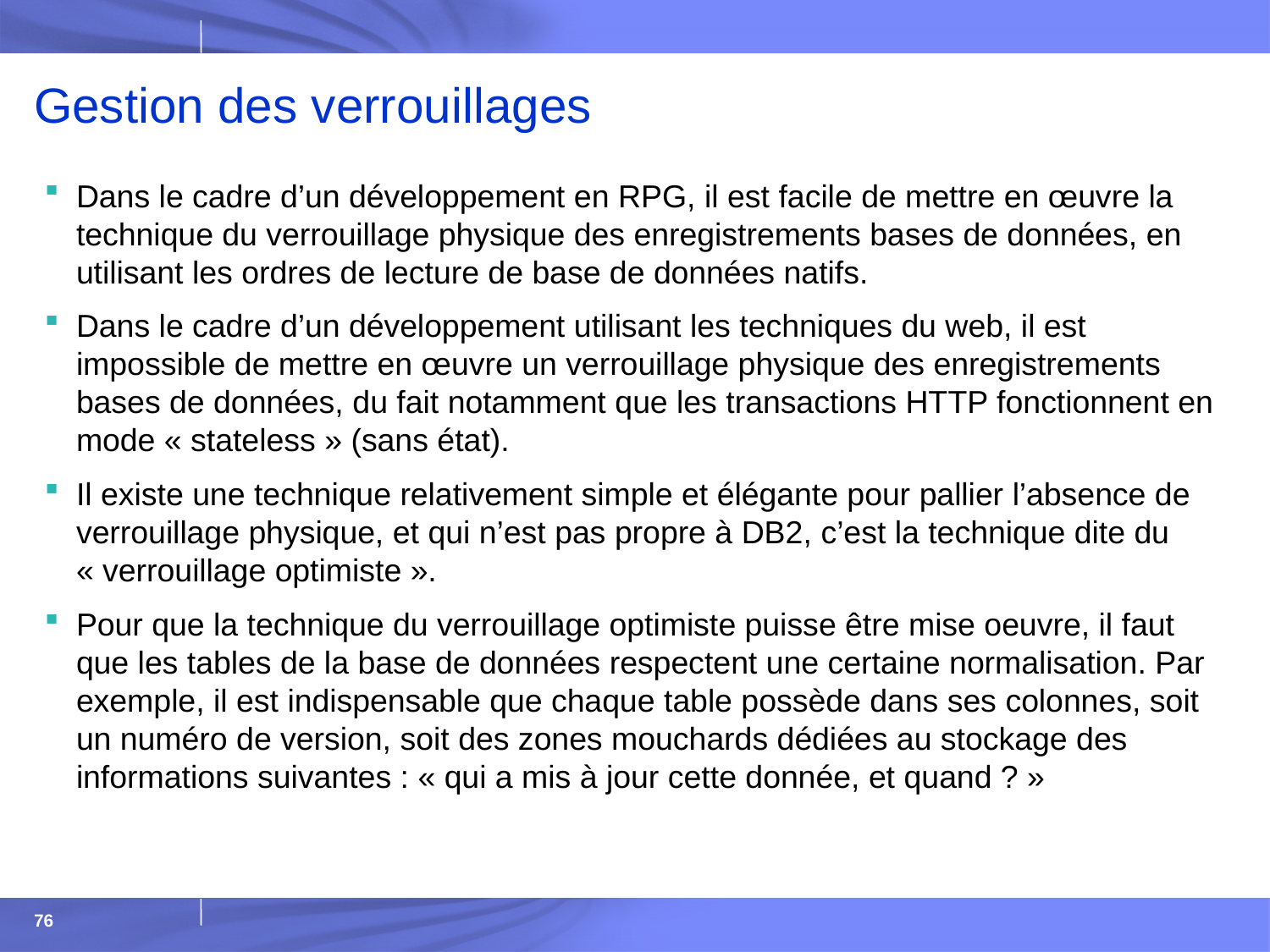

# Gestion des verrouillages
Dans le cadre d’un développement en RPG, il est facile de mettre en œuvre la technique du verrouillage physique des enregistrements bases de données, en utilisant les ordres de lecture de base de données natifs.
Dans le cadre d’un développement utilisant les techniques du web, il est impossible de mettre en œuvre un verrouillage physique des enregistrements bases de données, du fait notamment que les transactions HTTP fonctionnent en mode « stateless » (sans état).
Il existe une technique relativement simple et élégante pour pallier l’absence de verrouillage physique, et qui n’est pas propre à DB2, c’est la technique dite du « verrouillage optimiste ».
Pour que la technique du verrouillage optimiste puisse être mise oeuvre, il faut que les tables de la base de données respectent une certaine normalisation. Par exemple, il est indispensable que chaque table possède dans ses colonnes, soit un numéro de version, soit des zones mouchards dédiées au stockage des informations suivantes : « qui a mis à jour cette donnée, et quand ? »
76